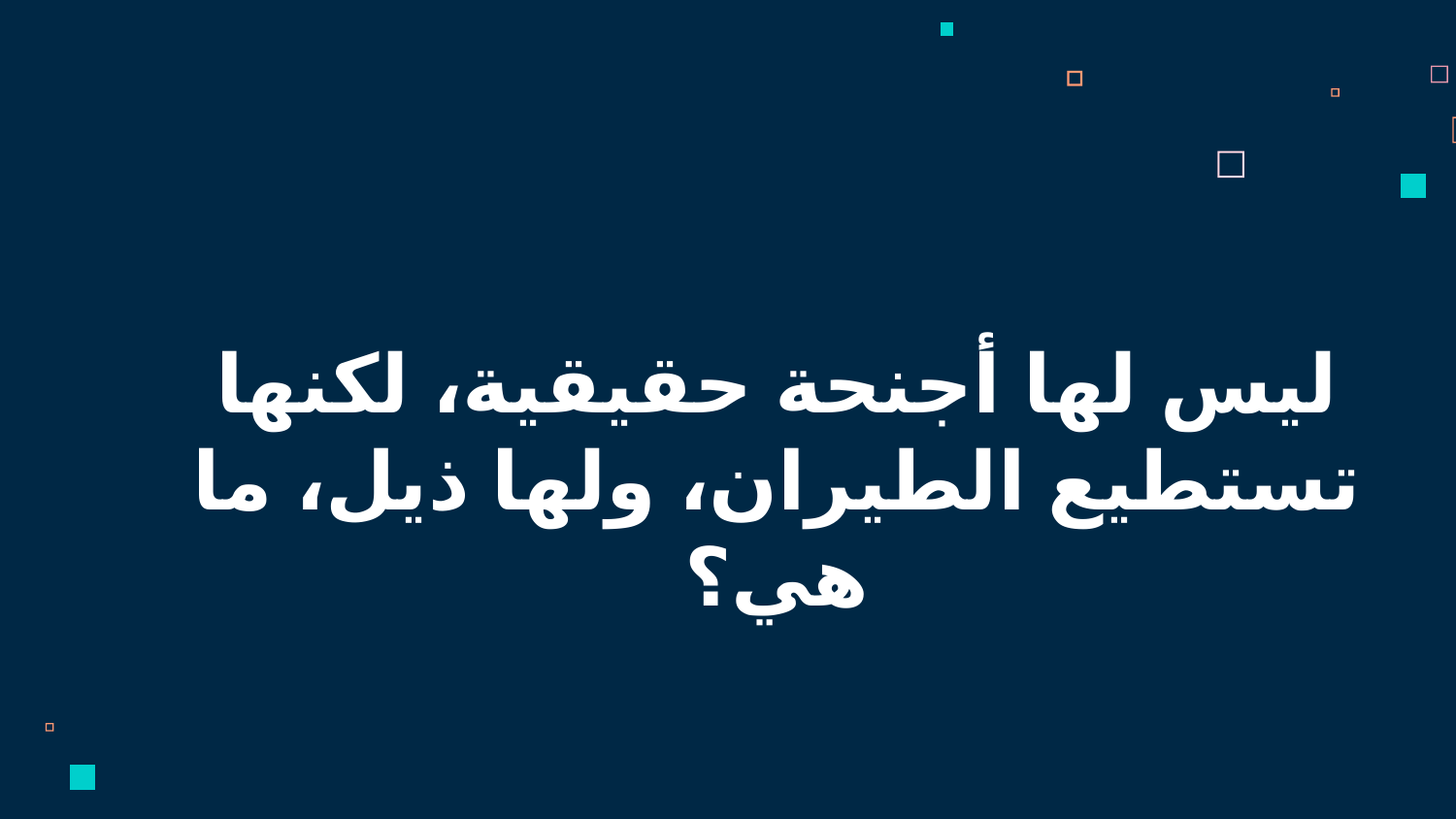

ليس لها أجنحة حقيقية، لكنها تستطيع الطيران، ولها ذيل، ما هي؟